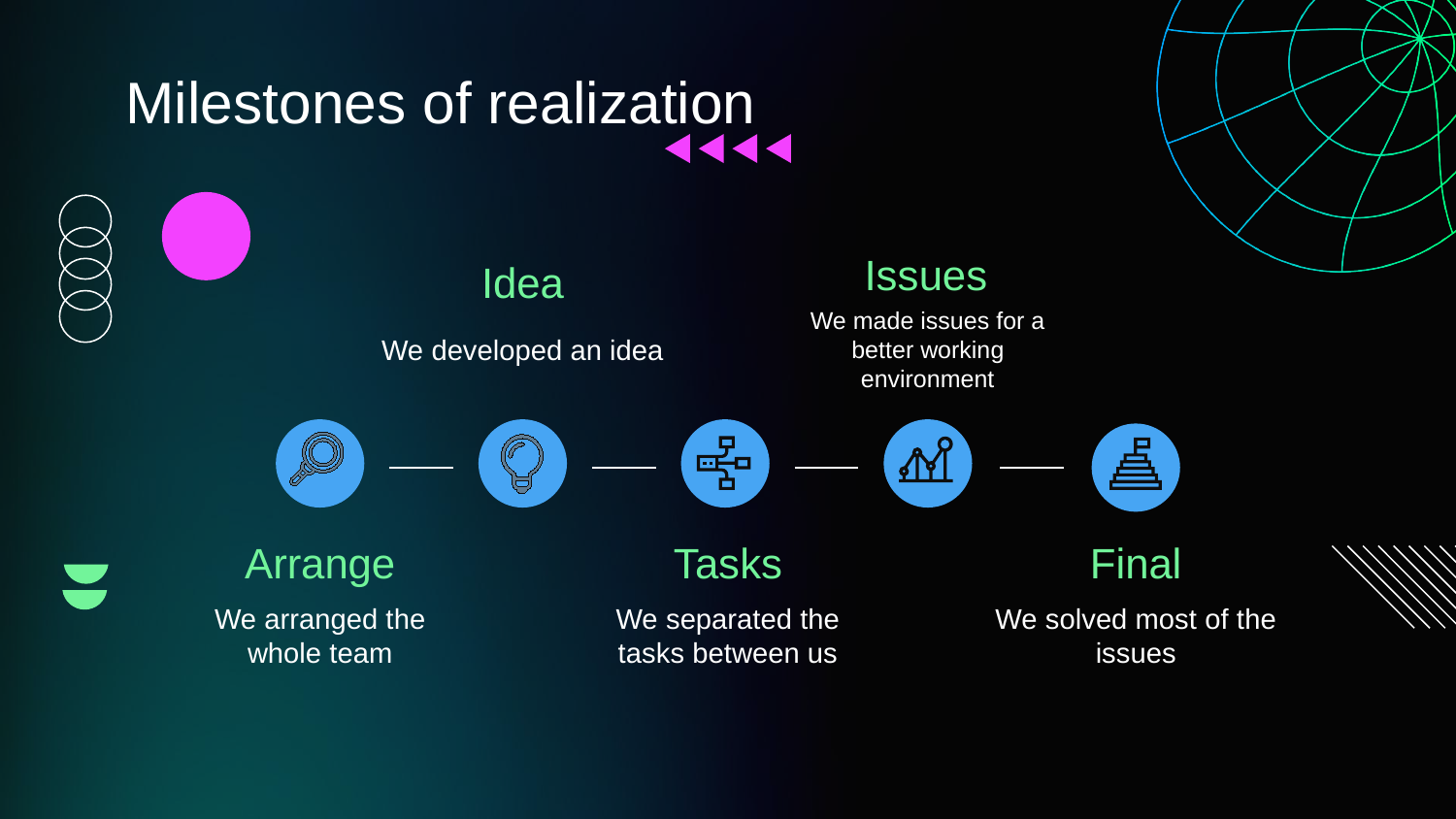

# Milestones of realization

Issues
Idea
We developed an idea
We made issues for a better working environment

Arrange
Tasks
Final
We arranged the whole team
We separated the tasks between us
We solved most of the issues